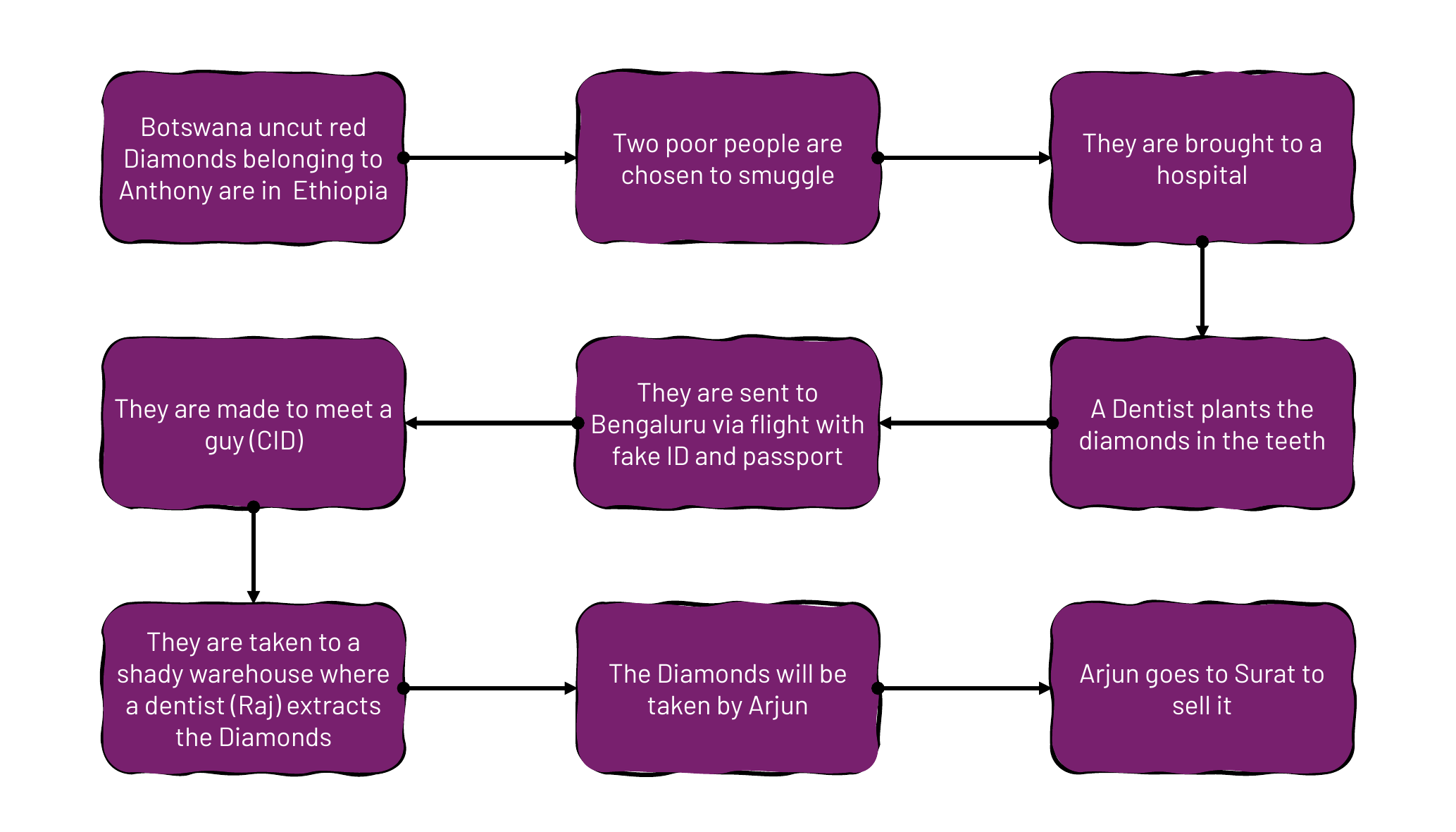

Botswana uncut red Diamonds belonging to Anthony are in  Ethiopia
Two poor people are chosen to smuggle
They are brought to a hospital
They are made to meet a guy (CID)
They are sent to Bengaluru via flight with fake ID and passport
A Dentist plants the diamonds in the teeth
They are taken to a shady warehouse where a dentist (Raj) extracts the Diamonds
The Diamonds will be taken by Arjun
Arjun goes to Surat to sell it